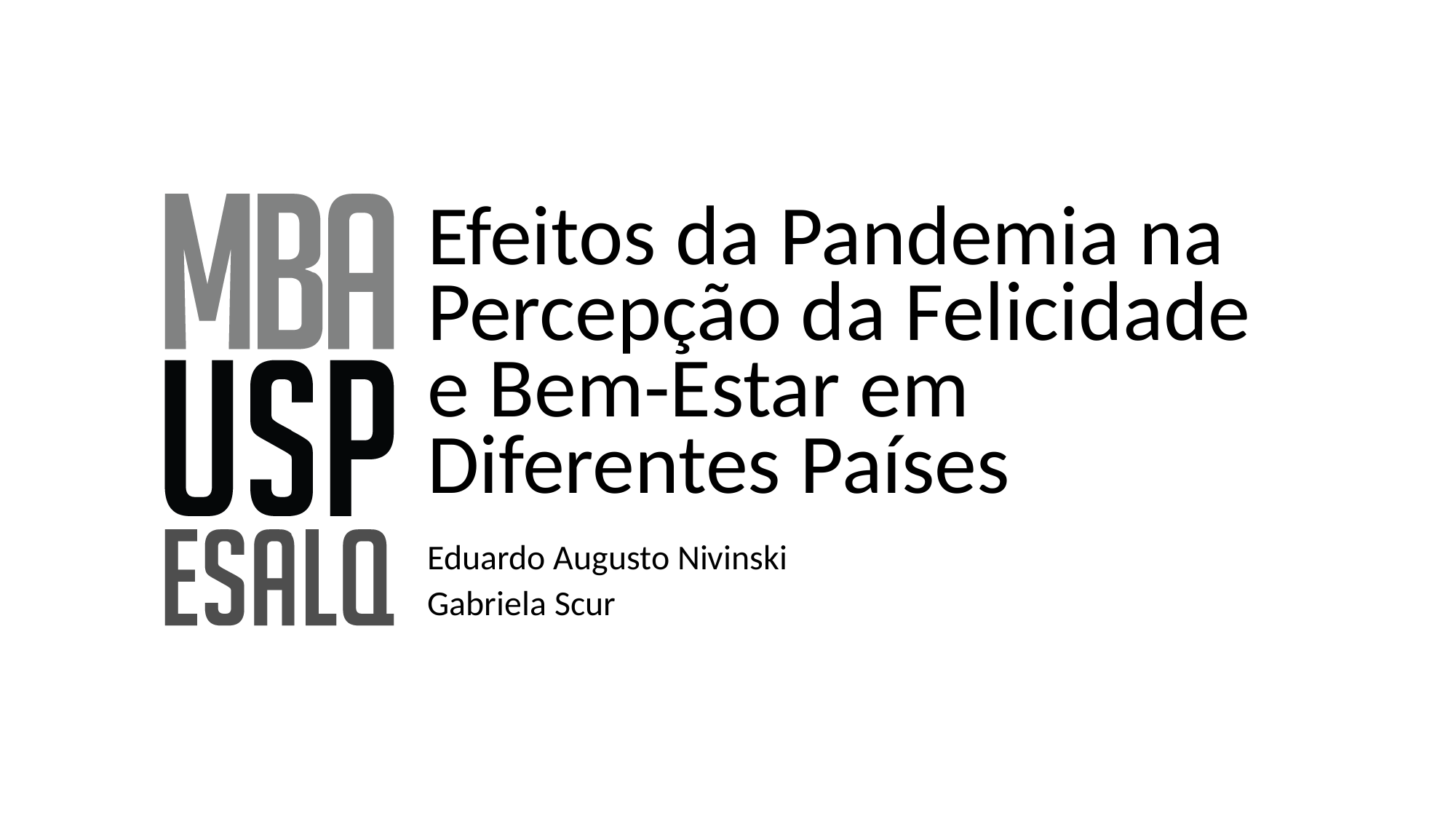

# Efeitos da Pandemia na Percepção da Felicidade e Bem-Estar em Diferentes Países
Eduardo Augusto Nivinski
Gabriela Scur